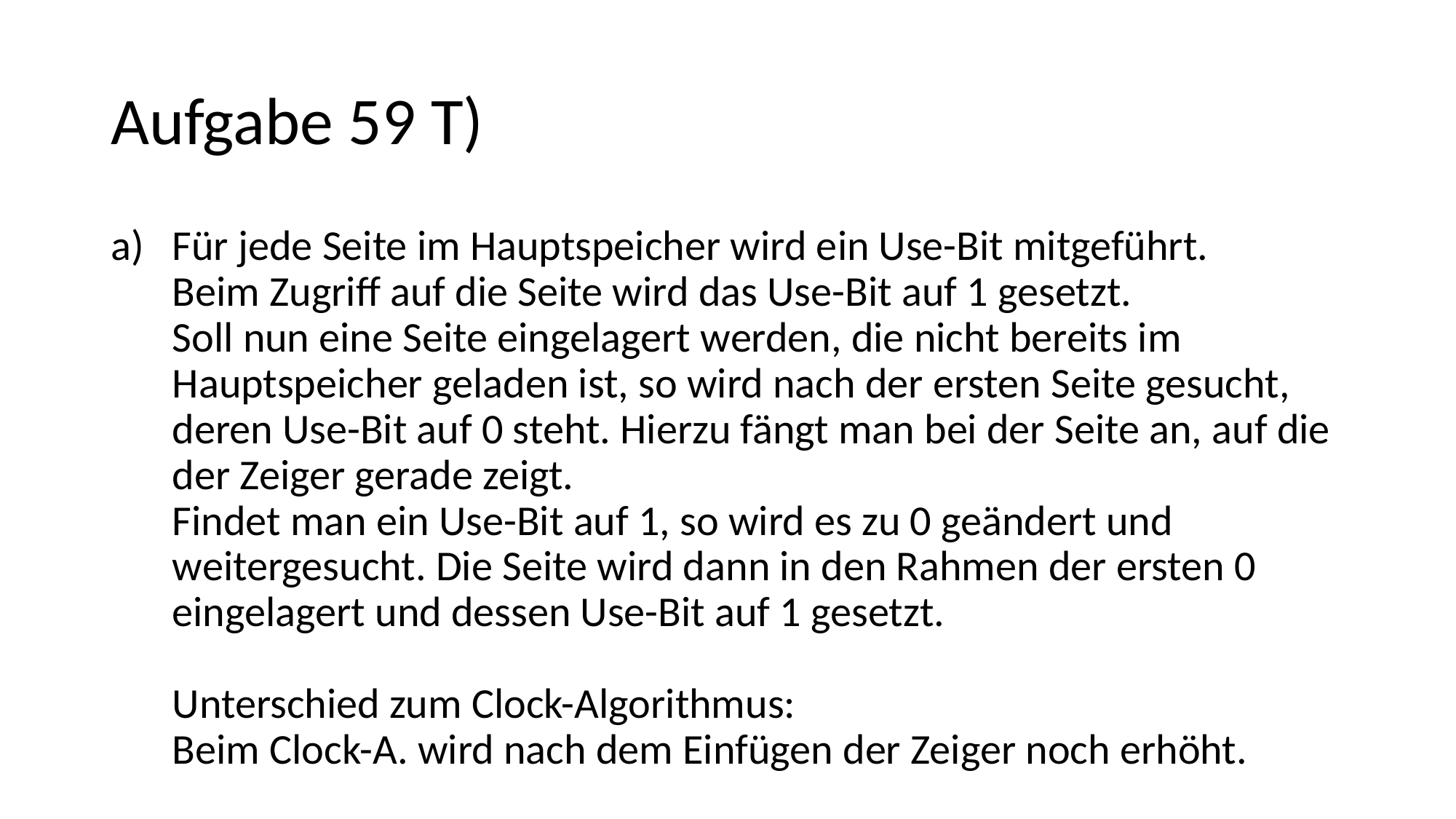

# Aufgabe 59 T)
Für jede Seite im Hauptspeicher wird ein Use-Bit mitgeführt.
Beim Zugriff auf die Seite wird das Use-Bit auf 1 gesetzt.
Soll nun eine Seite eingelagert werden, die nicht bereits im Hauptspeicher geladen ist, so wird nach der ersten Seite gesucht, deren Use-Bit auf 0 steht. Hierzu fängt man bei der Seite an, auf die der Zeiger gerade zeigt.
Findet man ein Use-Bit auf 1, so wird es zu 0 geändert und weitergesucht. Die Seite wird dann in den Rahmen der ersten 0 eingelagert und dessen Use-Bit auf 1 gesetzt.
Unterschied zum Clock-Algorithmus:
Beim Clock-A. wird nach dem Einfügen der Zeiger noch erhöht.